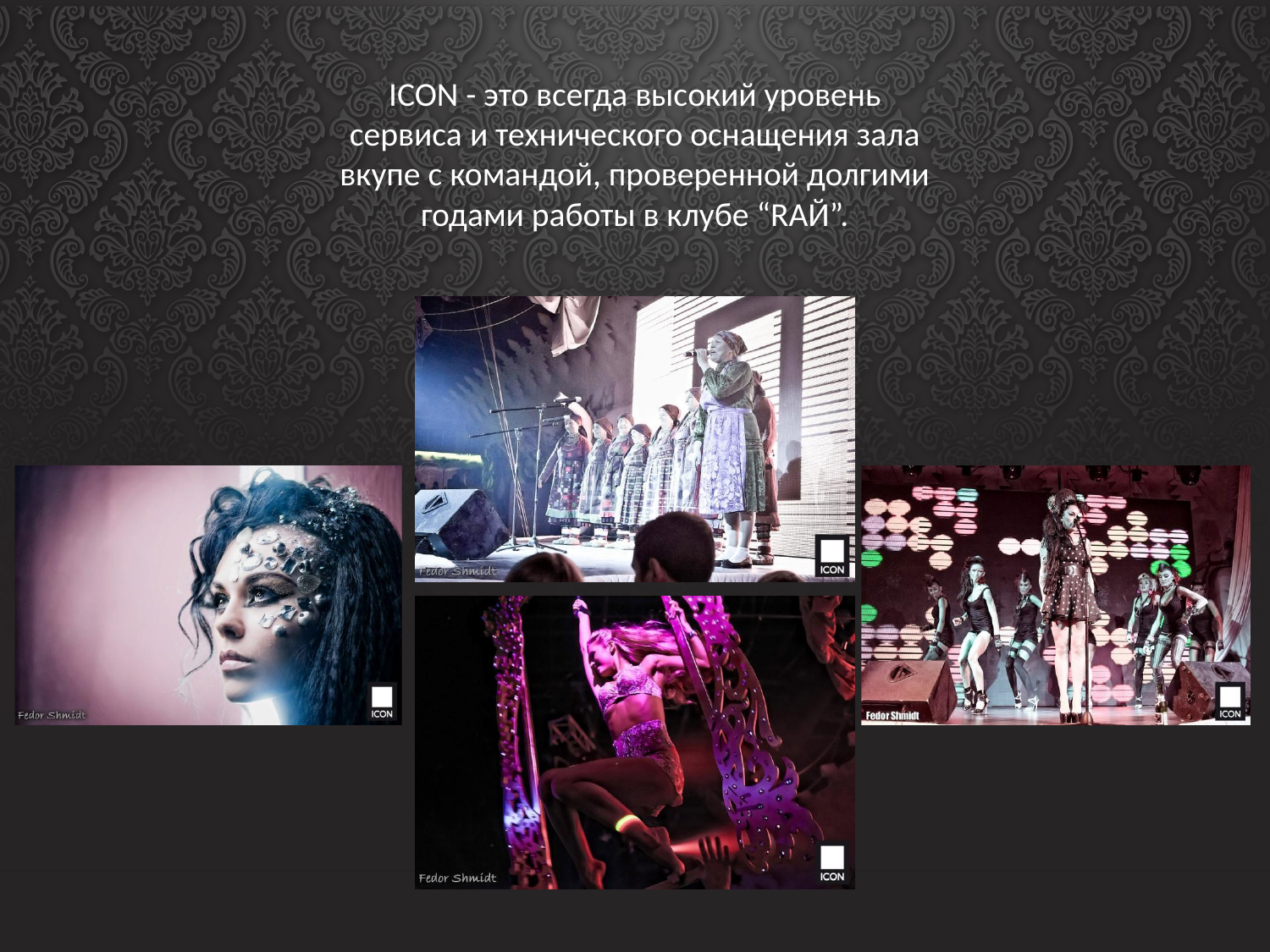

ICON - это всегда высокий уровень сервиса и технического оснащения зала вкупе с командой, проверенной долгими годами работы в клубе “RАЙ”.